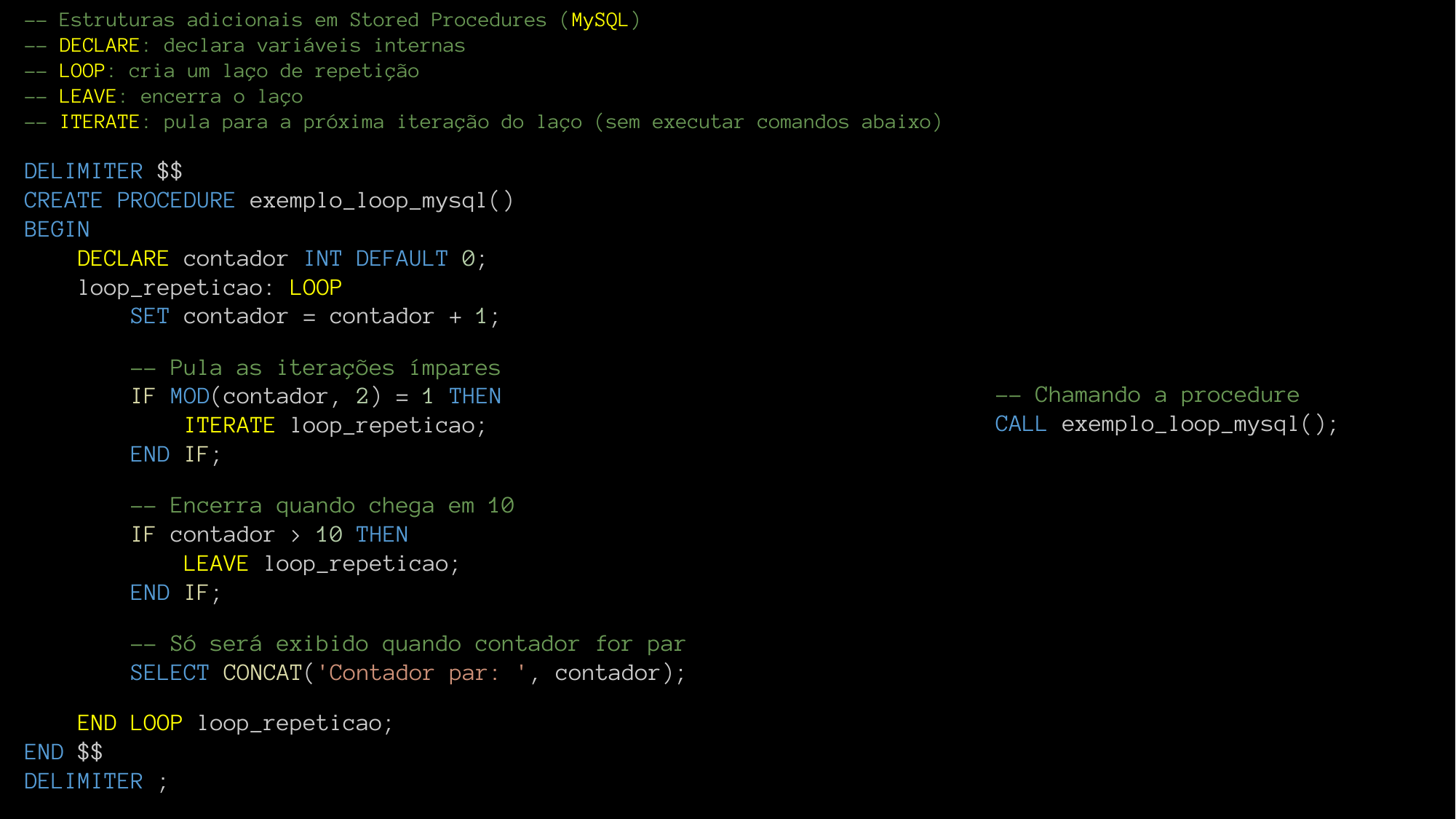

-- Estruturas adicionais em Stored Procedures (MySQL)
-- DECLARE: declara variáveis internas
-- LOOP: cria um laço de repetição
-- LEAVE: encerra o laço
-- ITERATE: pula para a próxima iteração do laço (sem executar comandos abaixo)
DELIMITER $$
CREATE PROCEDURE exemplo_loop_mysql()
BEGIN
    DECLARE contador INT DEFAULT 0;
    loop_repeticao: LOOP
        SET contador = contador + 1;
        -- Pula as iterações ímpares
        IF MOD(contador, 2) = 1 THEN
            ITERATE loop_repeticao;
        END IF;
        -- Encerra quando chega em 10
        IF contador > 10 THEN
            LEAVE loop_repeticao;
        END IF;
        -- Só será exibido quando contador for par
        SELECT CONCAT('Contador par: ', contador);
    END LOOP loop_repeticao;
END $$
DELIMITER ;
-- Chamando a procedure
CALL exemplo_loop_mysql();